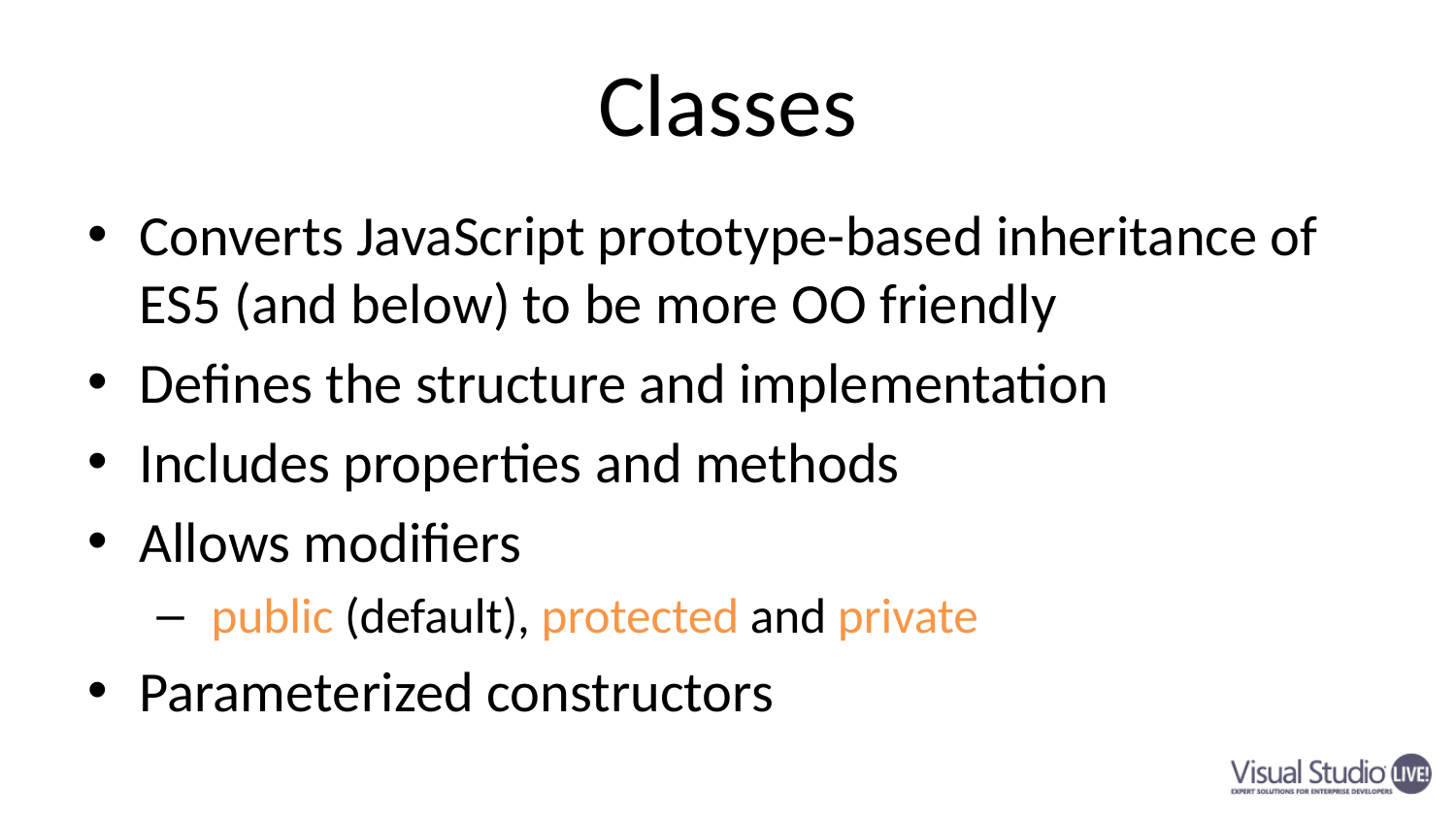

# Classes
Converts JavaScript prototype-based inheritance of ES5 (and below) to be more OO friendly
Defines the structure and implementation
Includes properties and methods
Allows modifiers
 public (default), protected and private
Parameterized constructors